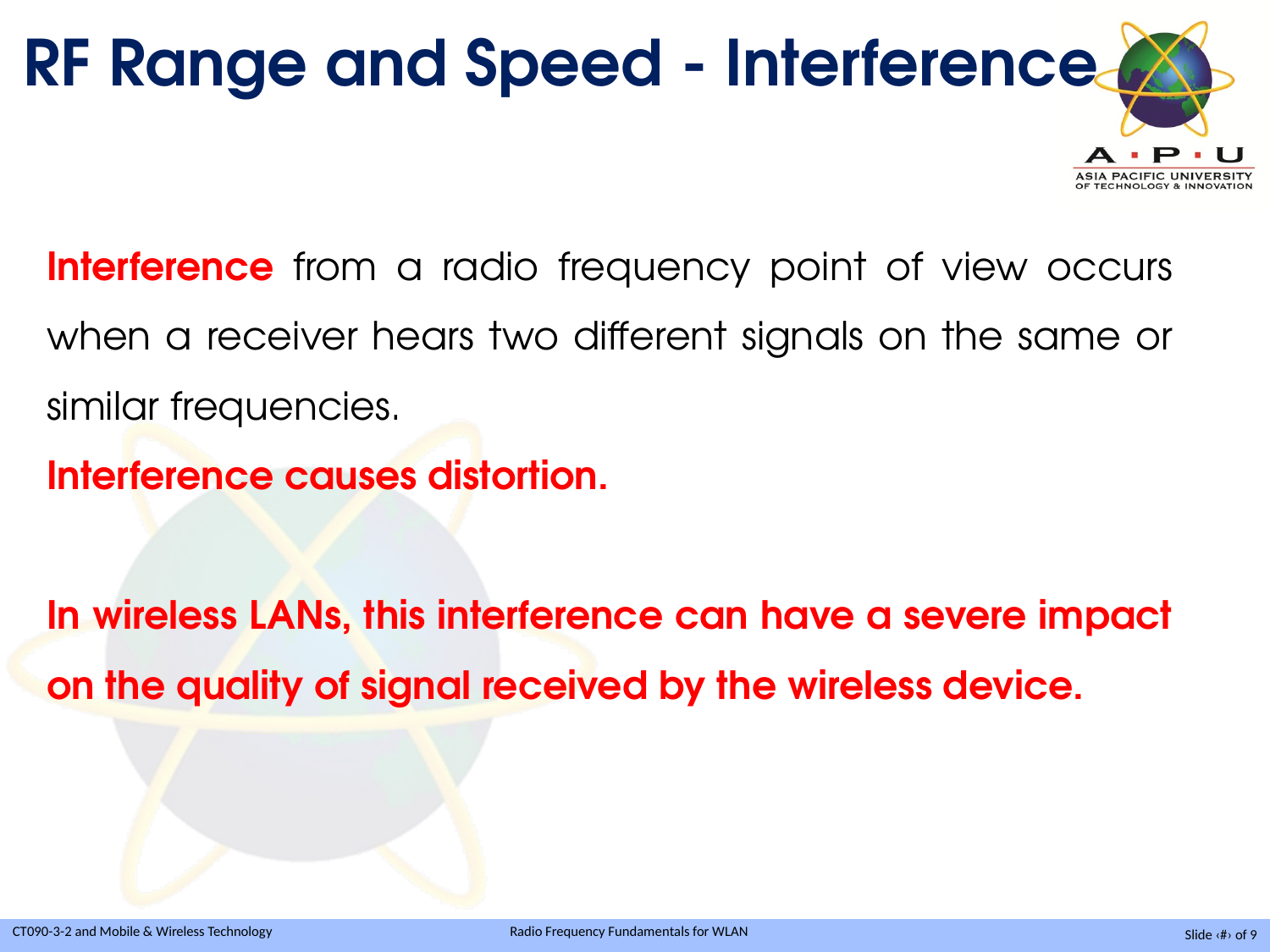

RF Range and Speed - Interference
Interference from a radio frequency point of view occurs when a receiver hears two different signals on the same or similar frequencies.
Interference causes distortion.

In wireless LANs, this interference can have a severe impact on the quality of signal received by the wireless device.
Slide ‹#› of 9